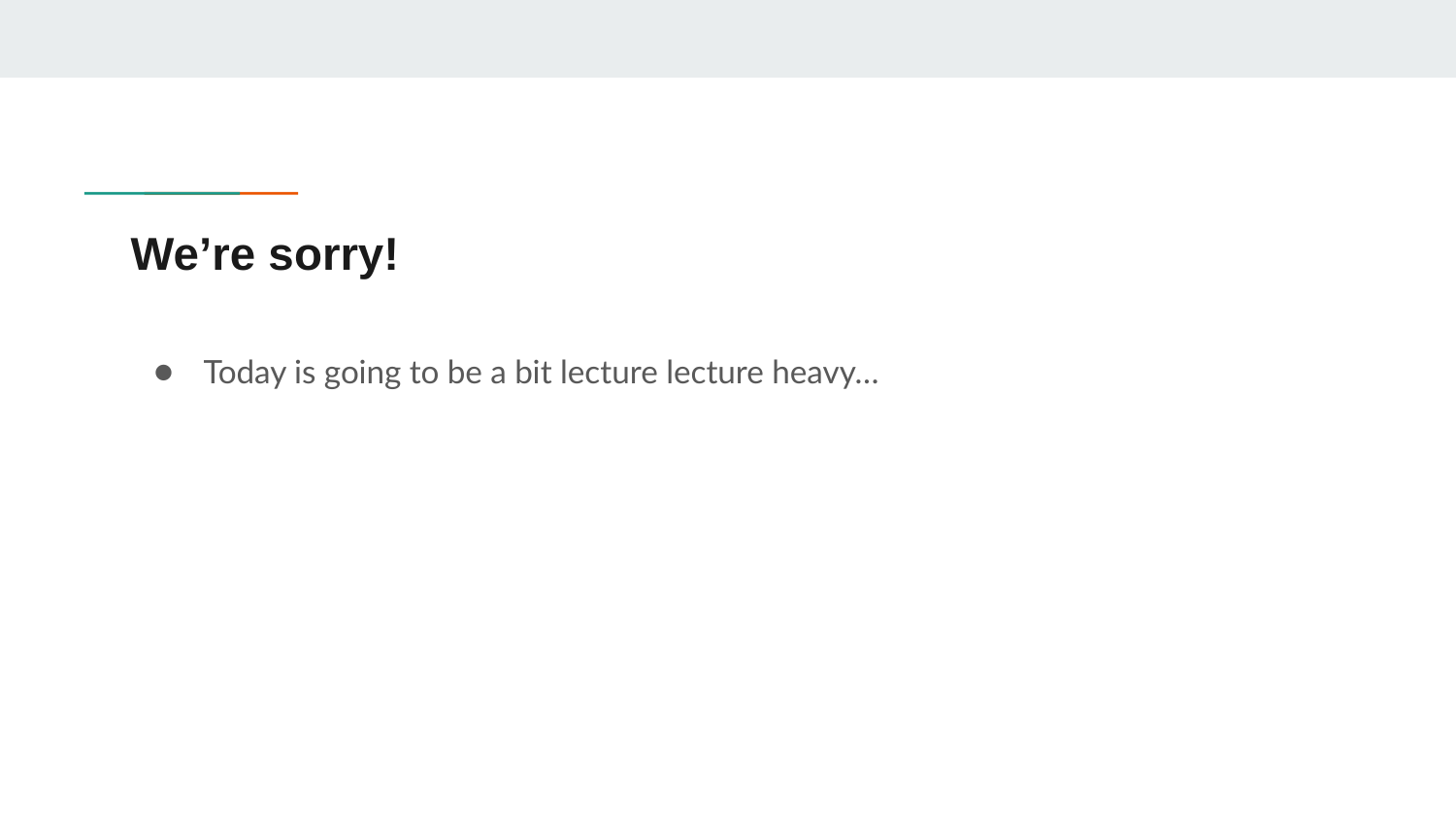

# We’re sorry!
Today is going to be a bit lecture lecture heavy…